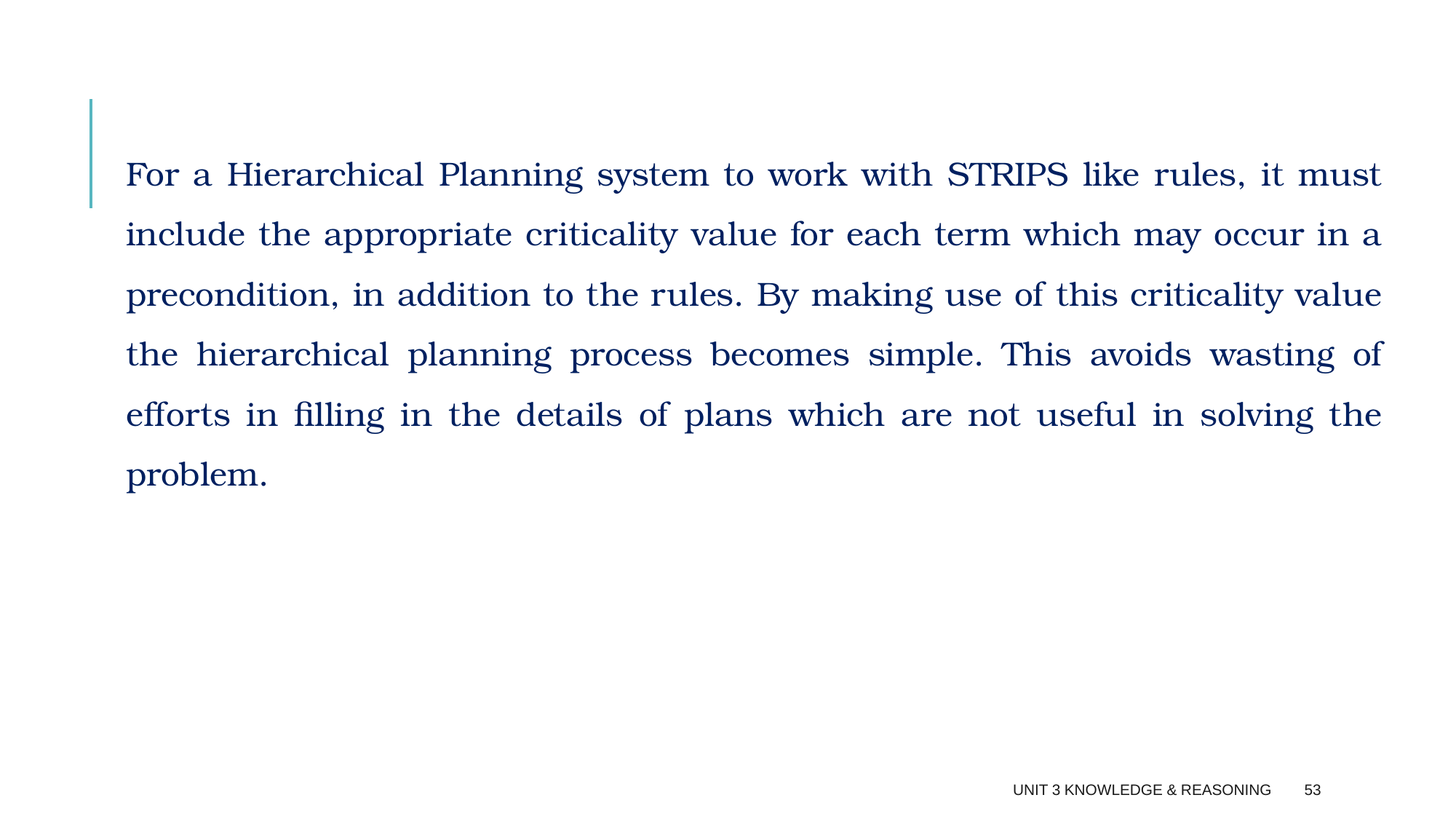

For a Hierarchical Planning system to work with STRIPS like rules, it must include the appropriate criticality value for each term which may occur in a precondition, in addition to the rules. By making use of this criticality value the hierarchical planning process becomes simple. This avoids wasting of efforts in filling in the details of plans which are not useful in solving the problem.

Unit 3 Knowledge & Reasoning
53